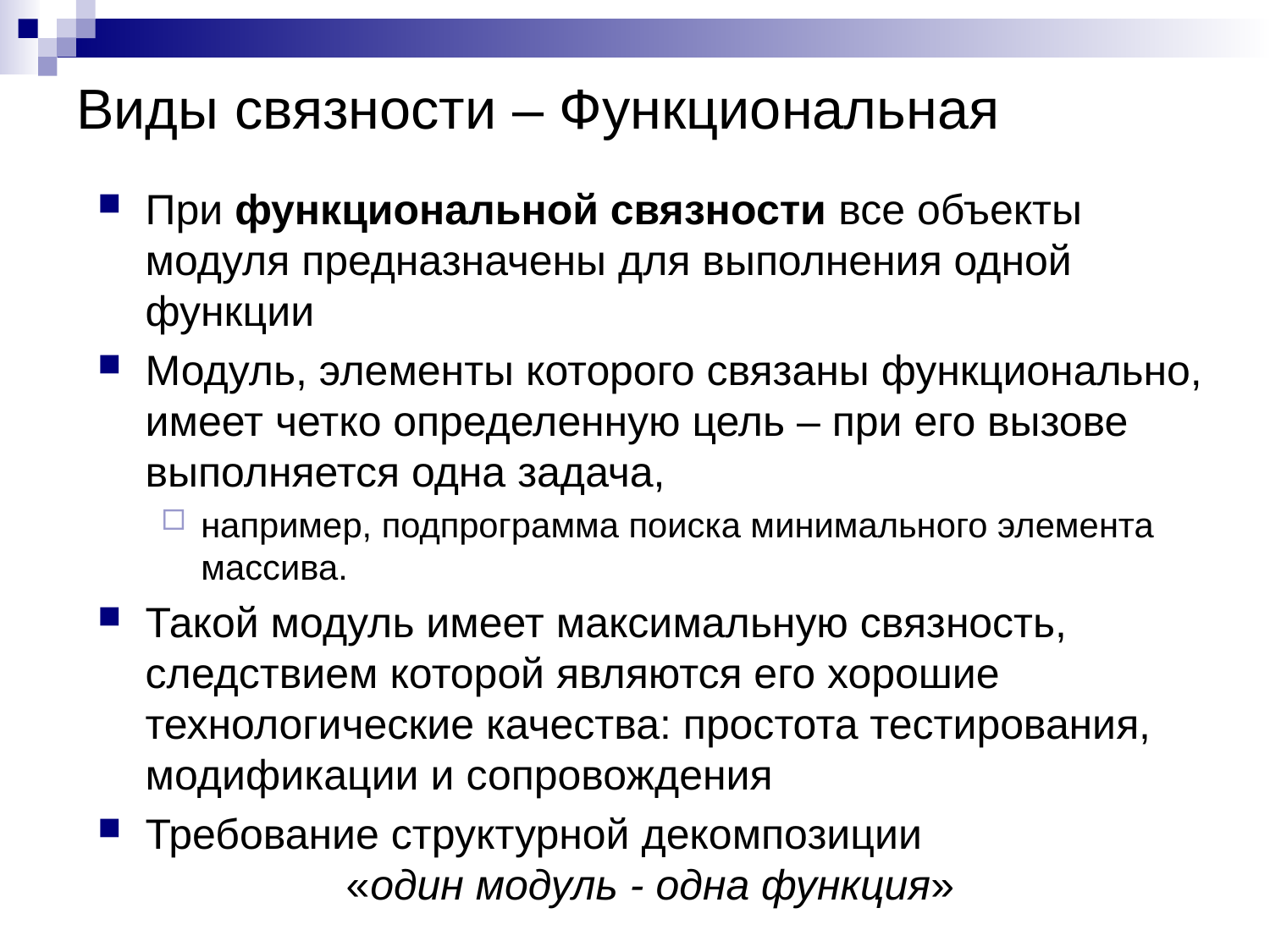

# Виды связности – Функциональная
При функциональной связности все объекты модуля предназначены для выполнения одной функции
Модуль, элементы которого связаны функционально, имеет четко определенную цель – при его вызове выполняется одна задача,
например, подпрограмма поиска минимального элемента массива.
Такой модуль имеет максимальную связность, следствием которой являются его хорошие технологические качества: простота тестирования, модификации и сопровождения
Требование структурной декомпозиции
                 «один модуль - одна функция»